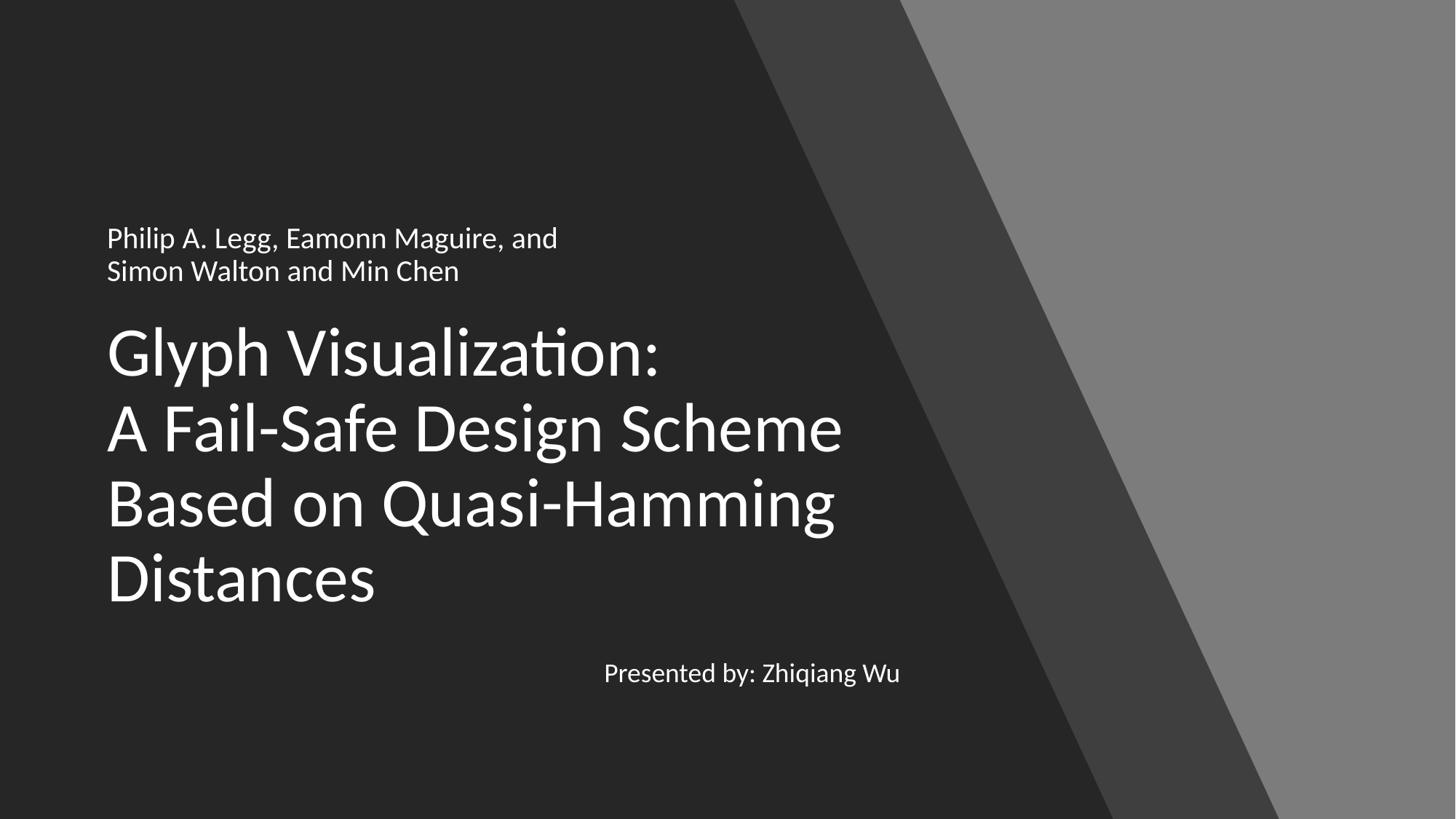

Philip A. Legg, Eamonn Maguire, and Simon Walton and Min Chen
# Glyph Visualization: A Fail-Safe Design Scheme Based on Quasi-Hamming Distances
Presented by: Zhiqiang Wu